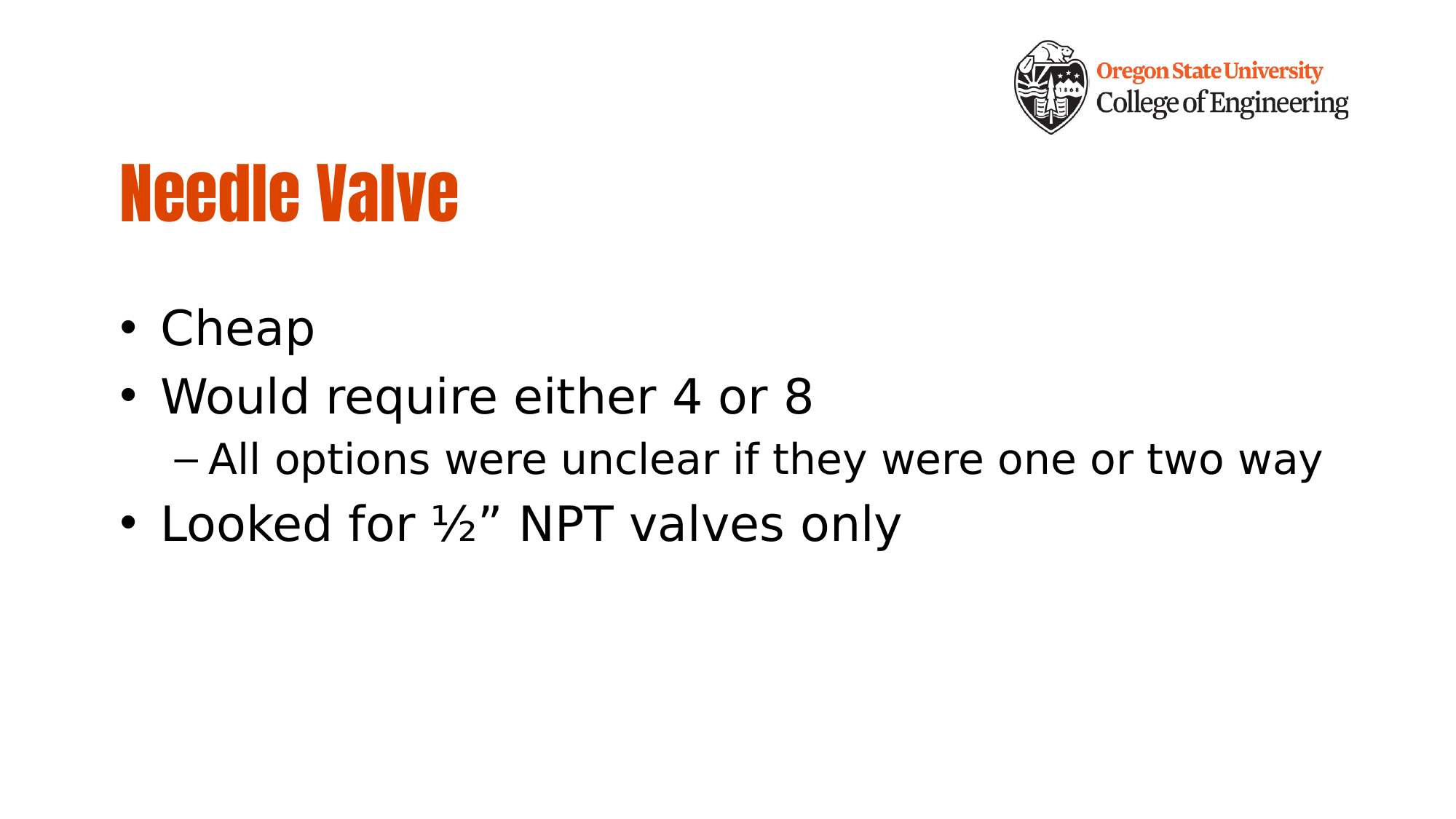

# Needle Valve
Cheap
Would require either 4 or 8
All options were unclear if they were one or two way
Looked for ½” NPT valves only